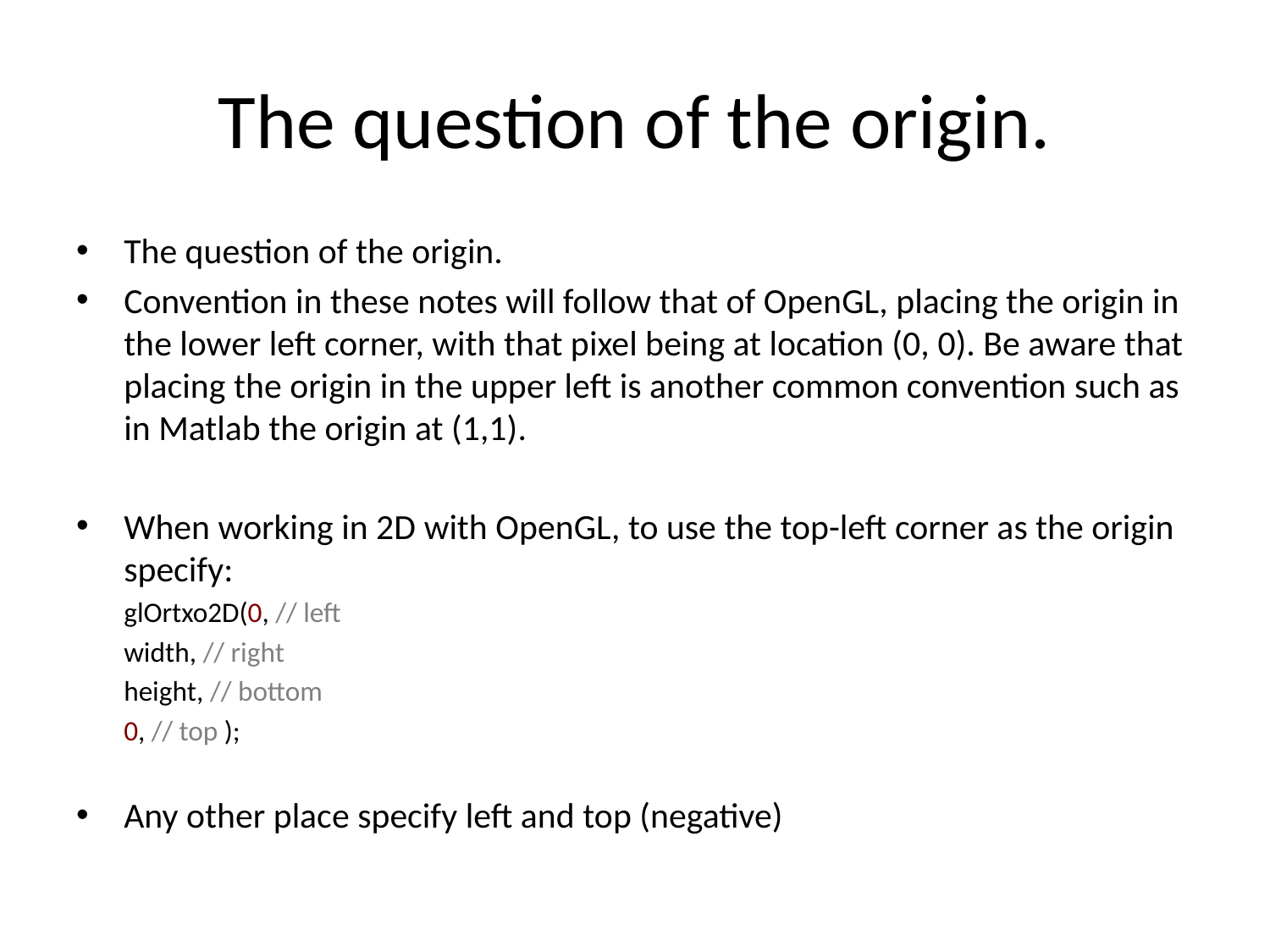

# The question of the origin.
The question of the origin.
Convention in these notes will follow that of OpenGL, placing the origin in the lower left corner, with that pixel being at location (0, 0). Be aware that placing the origin in the upper left is another common convention such as in Matlab the origin at (1,1).

When working in 2D with OpenGL, to use the top-left corner as the origin specify:
	glOrtxo2D(0, // left
	width, // right
	height, // bottom
	0, // top );

Any other place specify left and top (negative)